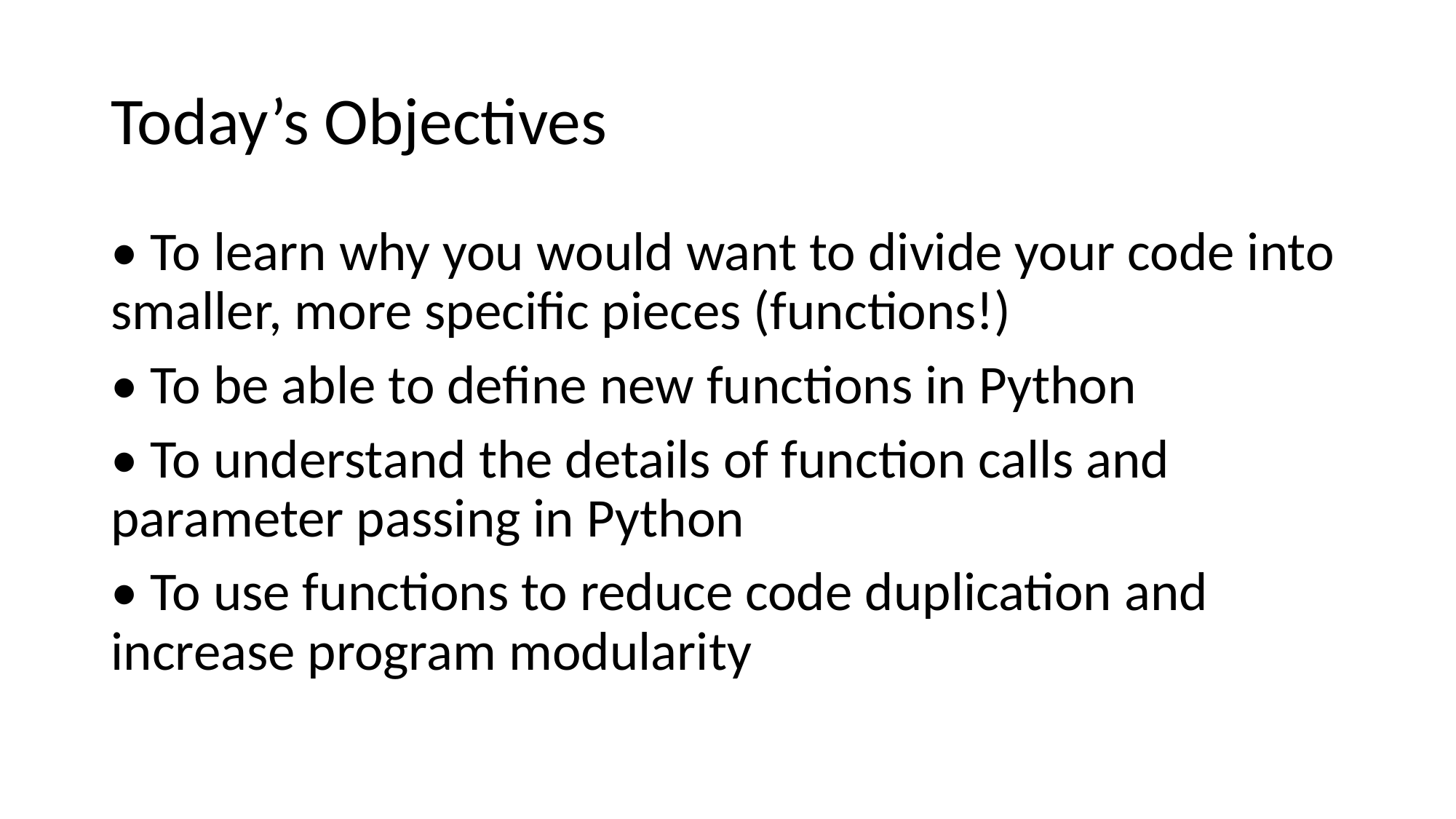

# Today’s Objectives
• To learn why you would want to divide your code into smaller, more specific pieces (functions!)
• To be able to define new functions in Python
• To understand the details of function calls and parameter passing in Python
• To use functions to reduce code duplication and increase program modularity